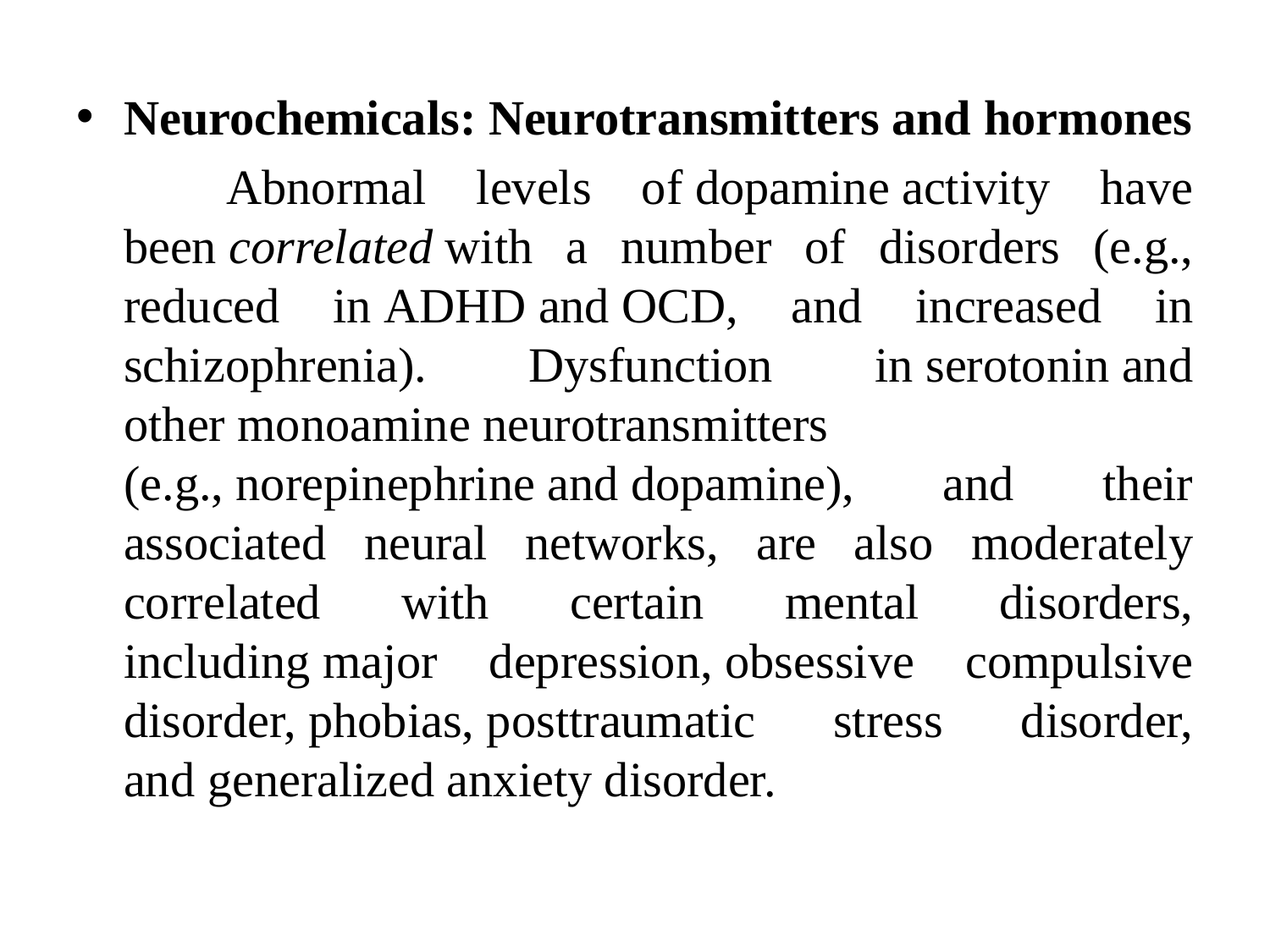

Neurochemicals: Neurotransmitters and hormones
   Abnormal levels of dopamine activity have been correlated with a number of disorders (e.g., reduced in ADHD and OCD, and increased in schizophrenia). Dysfunction in serotonin and other monoamine neurotransmitters (e.g., norepinephrine and dopamine), and their associated neural networks, are also moderately correlated with certain mental disorders, including major depression, obsessive compulsive disorder, phobias, posttraumatic stress disorder, and generalized anxiety disorder.